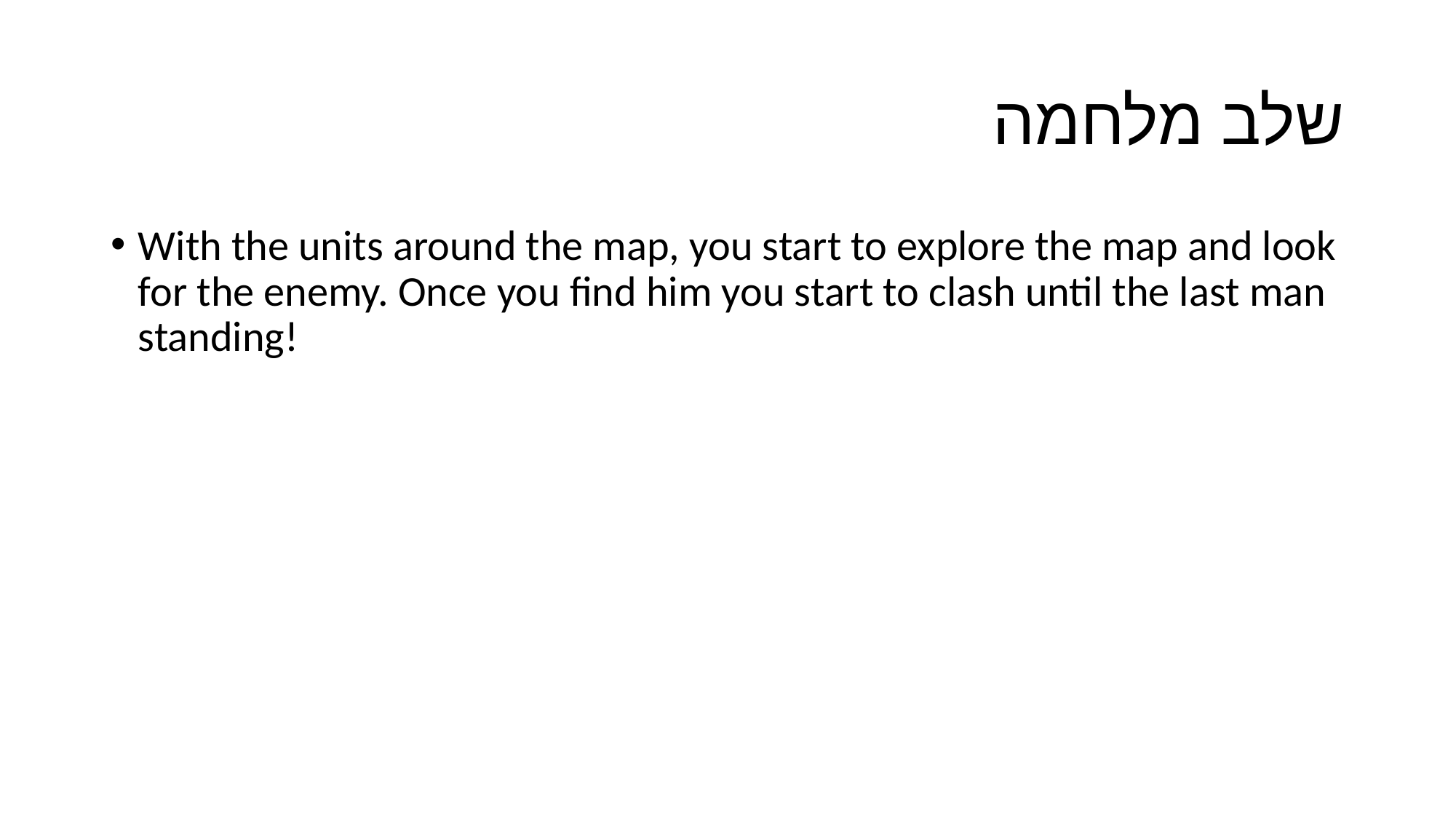

# שלב מלחמה
With the units around the map, you start to explore the map and look for the enemy. Once you find him you start to clash until the last man standing!